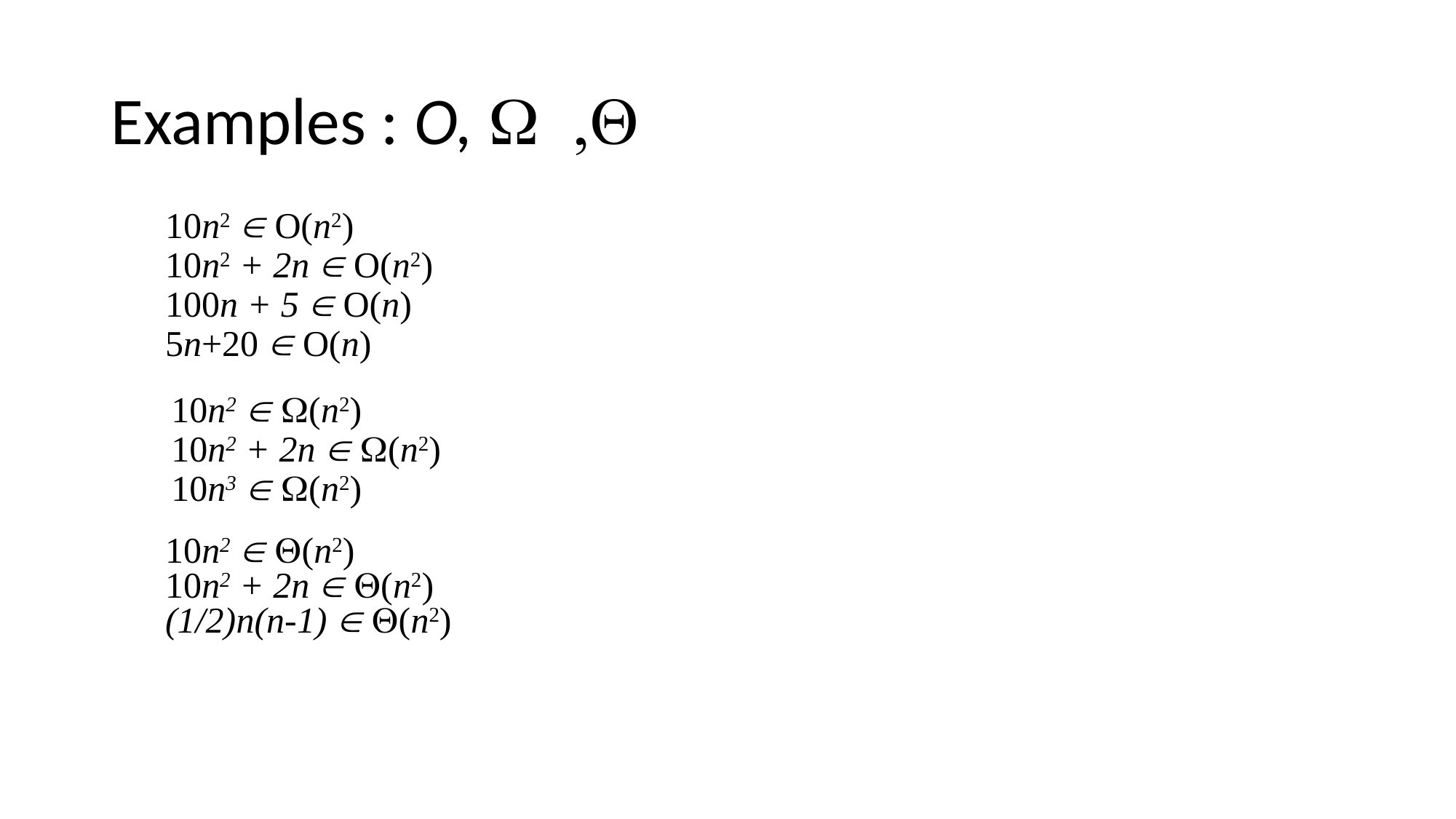

# Examples : O, Ω ,Θ

10n2 ∈ O(n2)
10n2 + 2n ∈ O(n2)
100n + 5 ∈ O(n)
5n+20 ∈ O(n)

10n2 ∈ Ω(n2)
10n2 + 2n ∈ Ω(n2)
10n3 ∈ Ω(n2)
10n2 ∈ Θ(n2)
10n2 + 2n ∈ Θ(n2)
(1/2)n(n-1) ∈ Θ(n2)